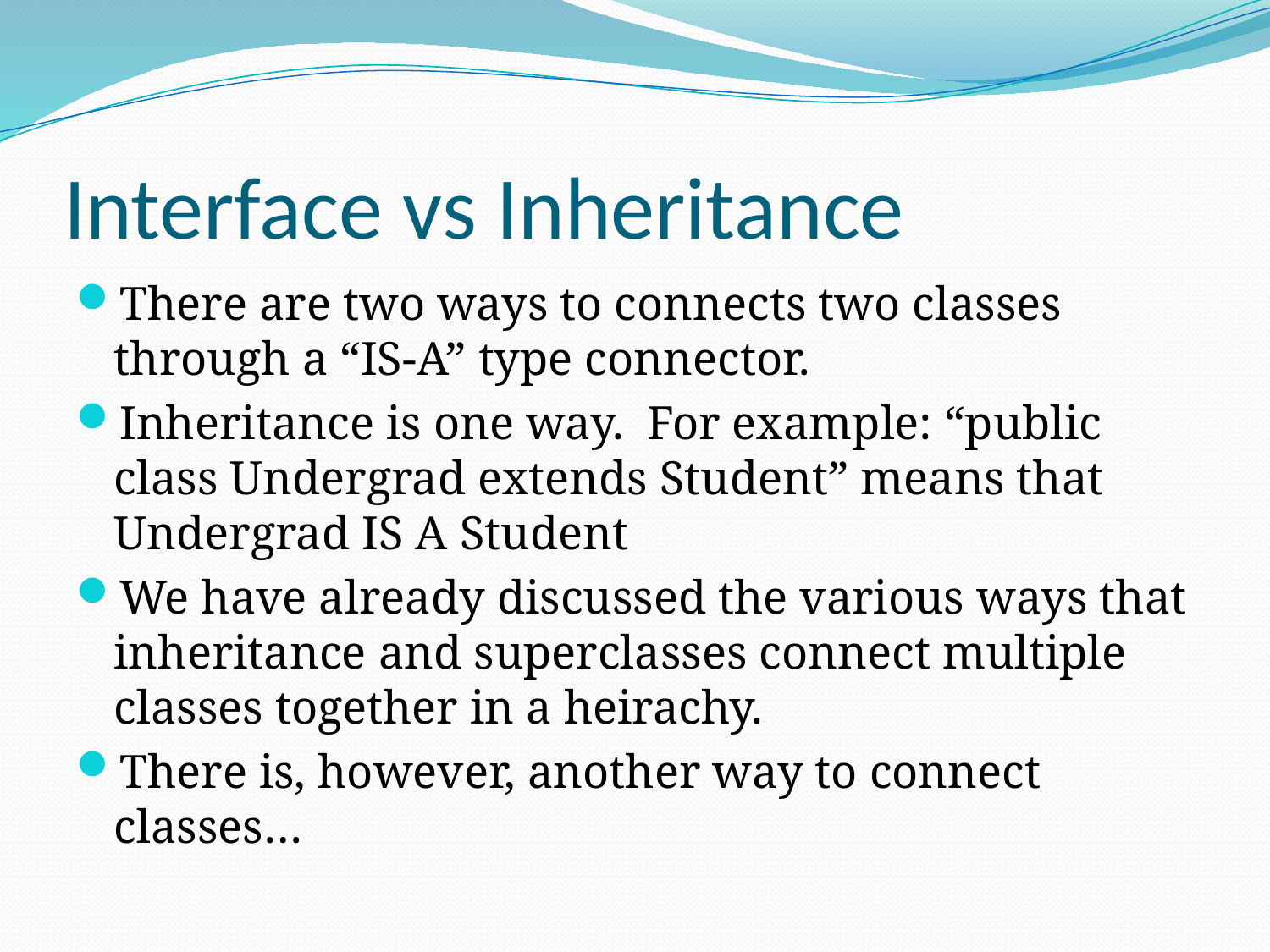

# Interface vs Inheritance
There are two ways to connects two classes through a “IS-A” type connector.
Inheritance is one way.  For example: “public class Undergrad extends Student” means that Undergrad IS A Student
We have already discussed the various ways that inheritance and superclasses connect multiple classes together in a heirachy.
There is, however, another way to connect classes…